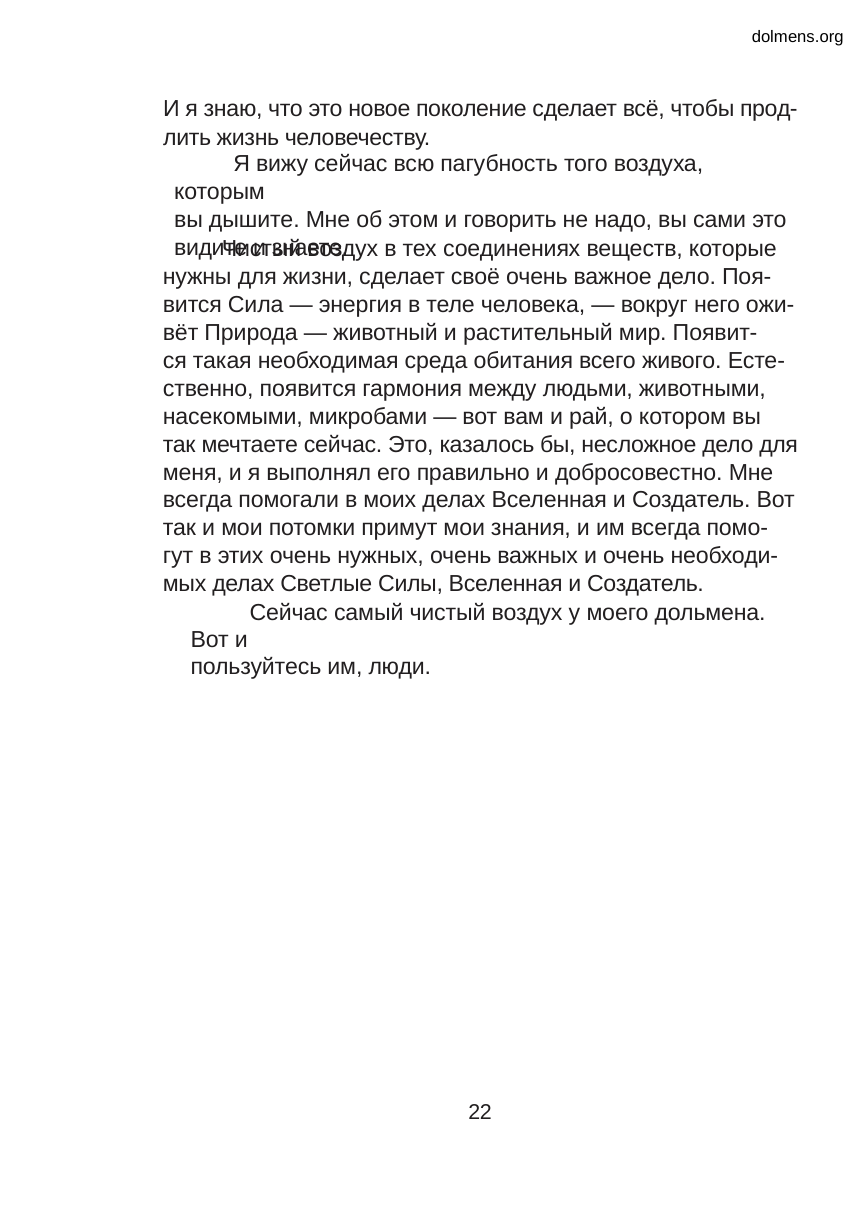

dolmens.org

И я знаю, что это новое поколение сделает всё, чтобы прод-
лить жизнь человечеству.

Я вижу сейчас всю пагубность того воздуха, которым
вы дышите. Мне об этом и говорить не надо, вы сами это
видите и знаете.

Чистый воздух в тех соединениях веществ, которые
нужны для жизни, сделает своё очень важное дело. Поя-
вится Сила — энергия в теле человека, — вокруг него ожи-
вёт Природа — животный и растительный мир. Появит-
ся такая необходимая среда обитания всего живого. Есте-
ственно, появится гармония между людьми, животными,
насекомыми, микробами — вот вам и рай, о котором вы
так мечтаете сейчас. Это, казалось бы, несложное дело для
меня, и я выполнял его правильно и добросовестно. Мне
всегда помогали в моих делах Вселенная и Создатель. Вот
так и мои потомки примут мои знания, и им всегда помо-
гут в этих очень нужных, очень важных и очень необходи-
мых делах Светлые Силы, Вселенная и Создатель.

Сейчас самый чистый воздух у моего дольмена. Вот и
пользуйтесь им, люди.

22